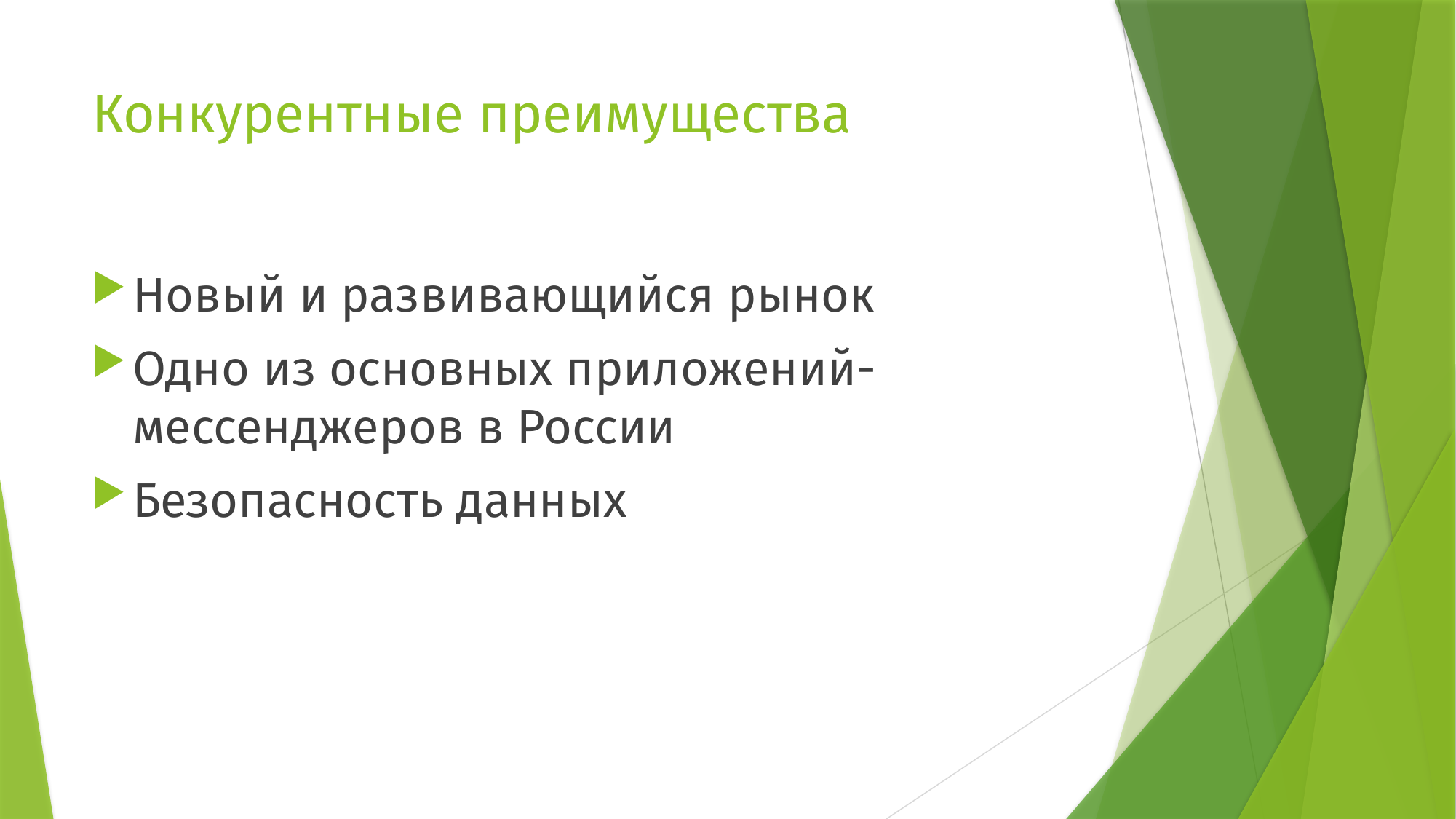

# Конкурентные преимущества
Новый и развивающийся рынок
Одно из основных приложений-мессенджеров в России
Безопасность данных